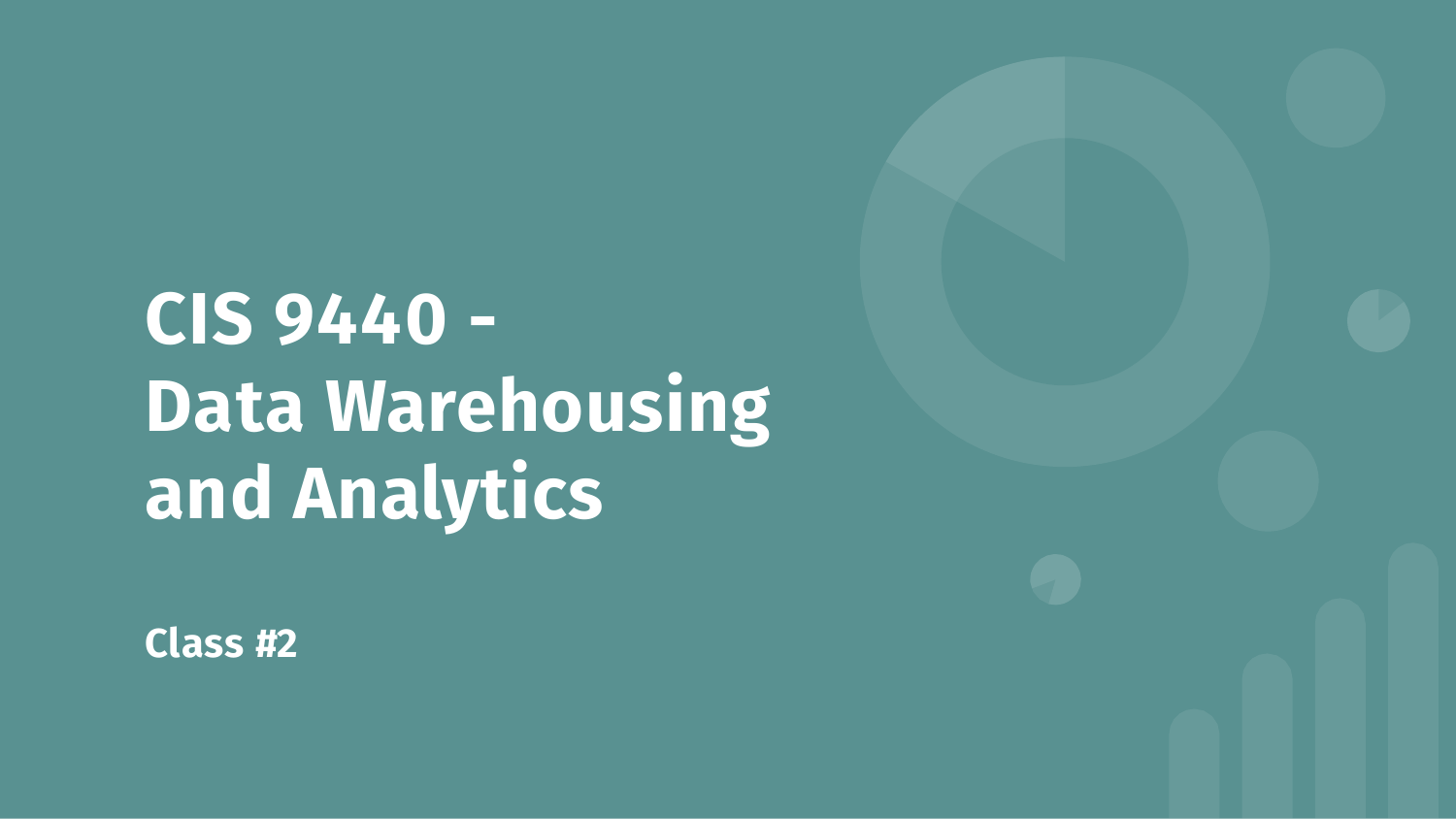

# CIS 9440 -
Data Warehousing and Analytics

Class #2